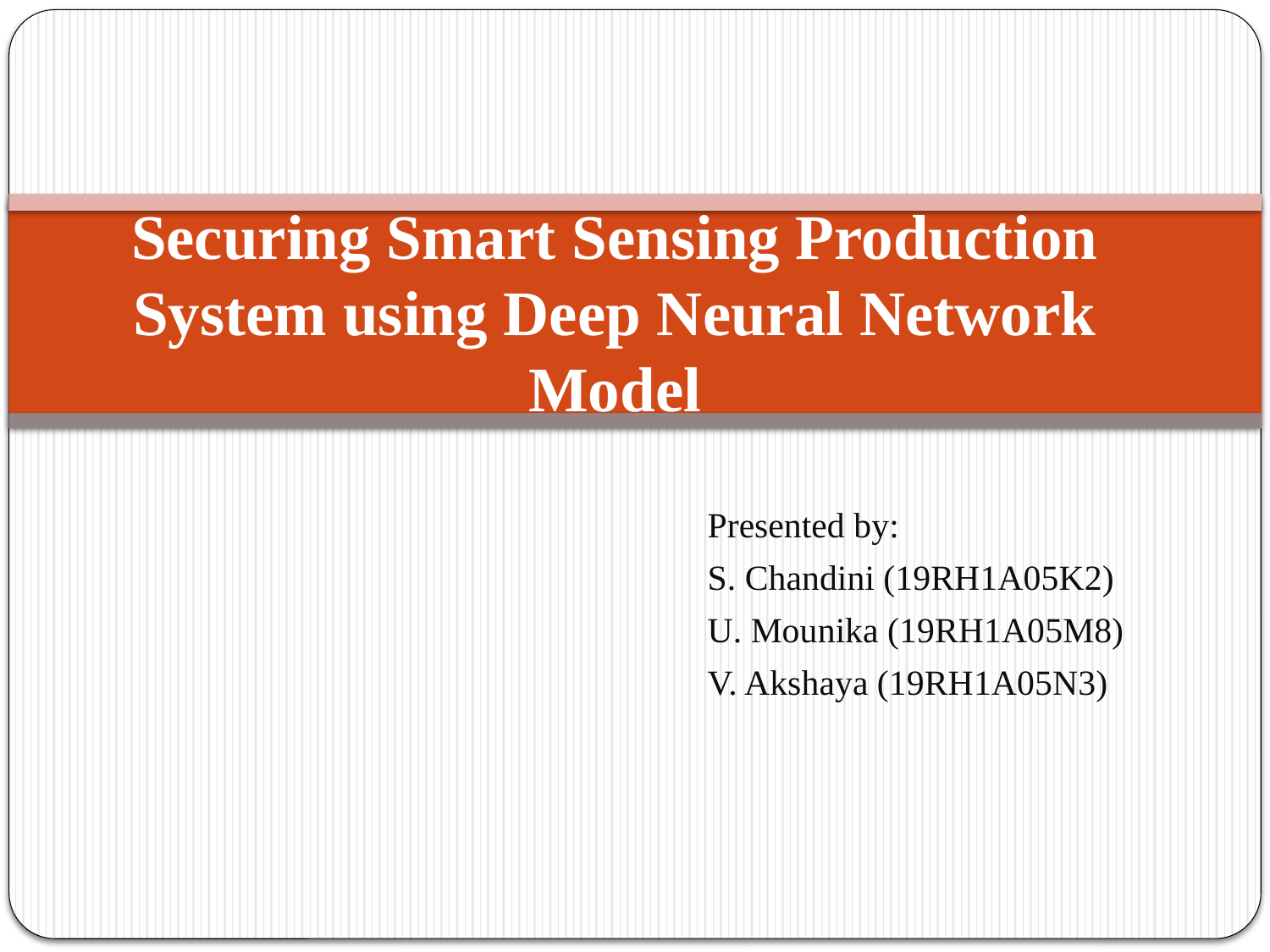

# Securing Smart Sensing Production System using Deep Neural Network Model
Presented by:
S. Chandini (19RH1A05K2)
U. Mounika (19RH1A05M8)
V. Akshaya (19RH1A05N3)